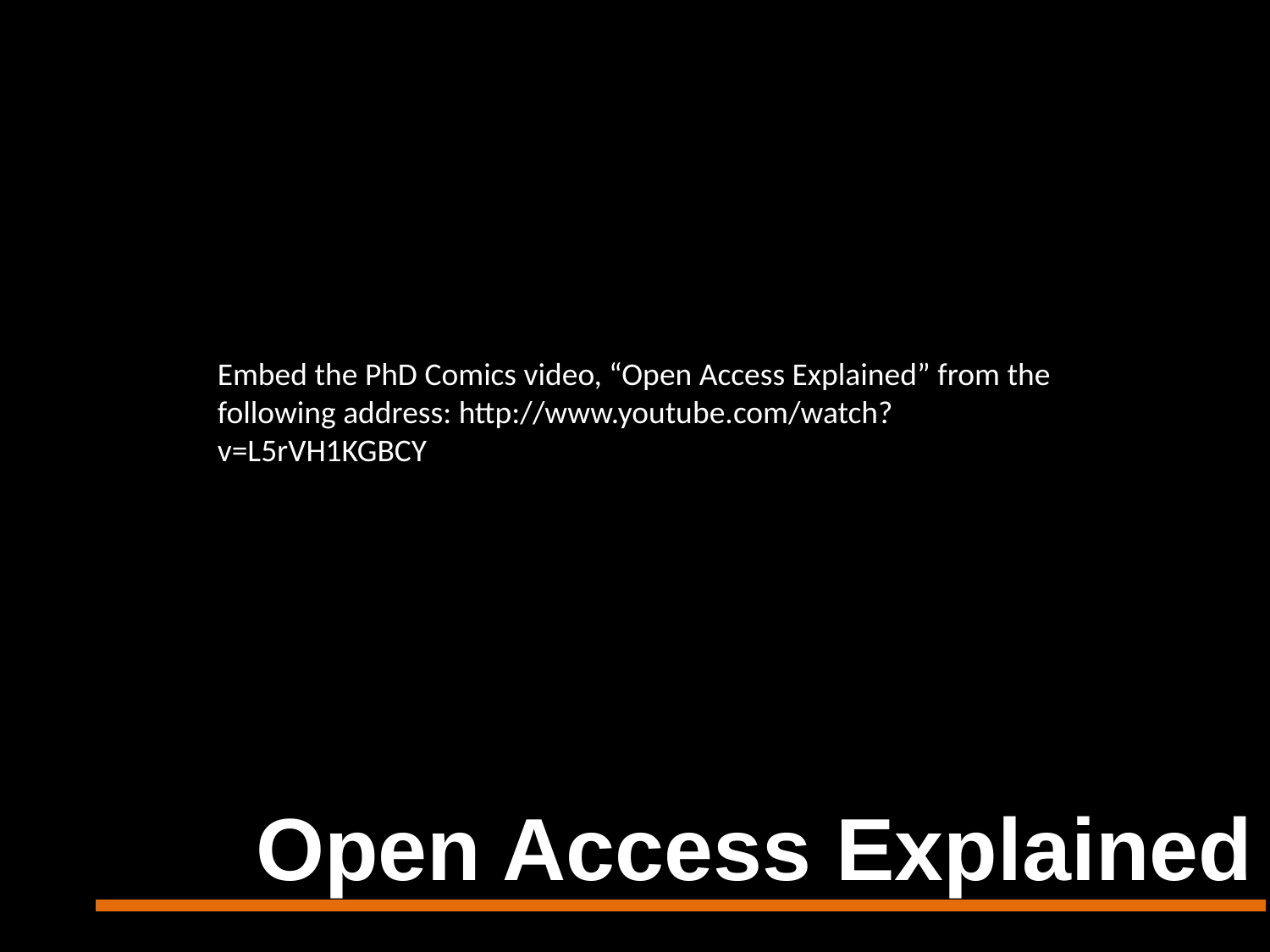

Embed the PhD Comics video, “Open Access Explained” from the following address: http://www.youtube.com/watch?v=L5rVH1KGBCY
Open Access Explained